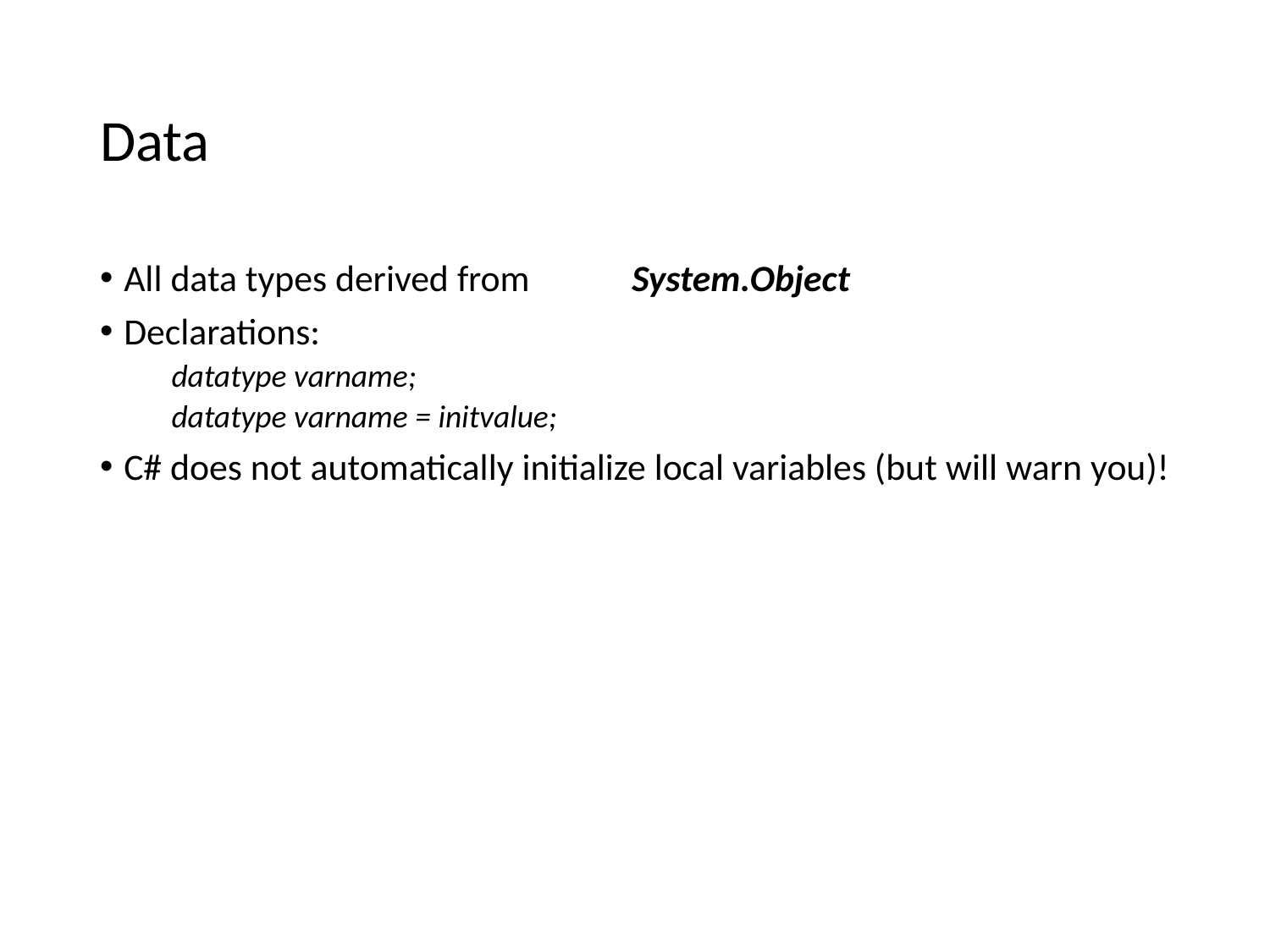

# Data
All data types derived from 	System.Object
Declarations:
	datatype varname;
	datatype varname = initvalue;
C# does not automatically initialize local variables (but will warn you)!